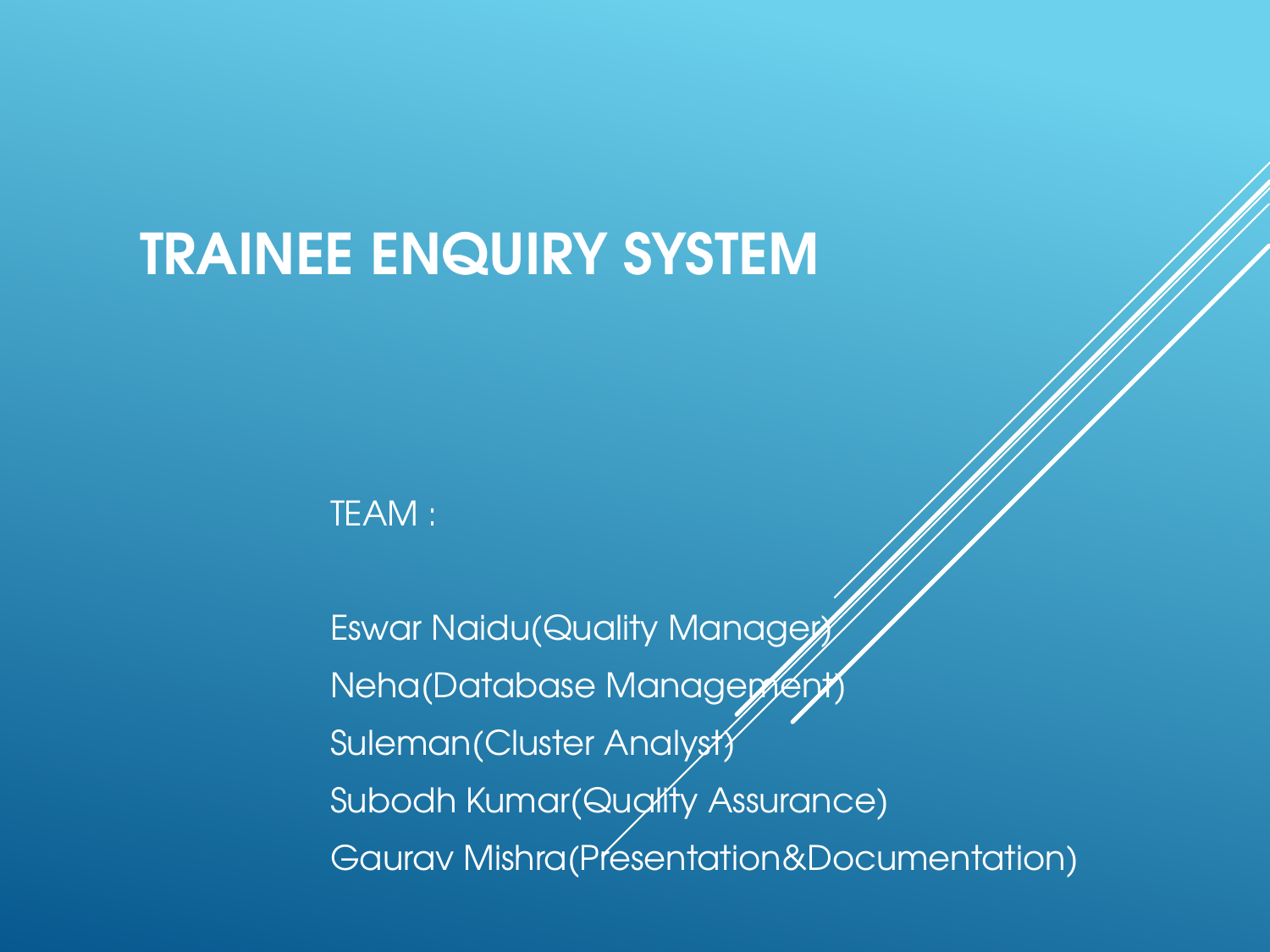

# Trainee enquiry system

TEAM :

Eswar Naidu(Quality Manager)
Neha(Database Management)
Suleman(Cluster Analyst)
Subodh Kumar(Quality Assurance)
Gaurav Mishra(Presentation&Documentation)